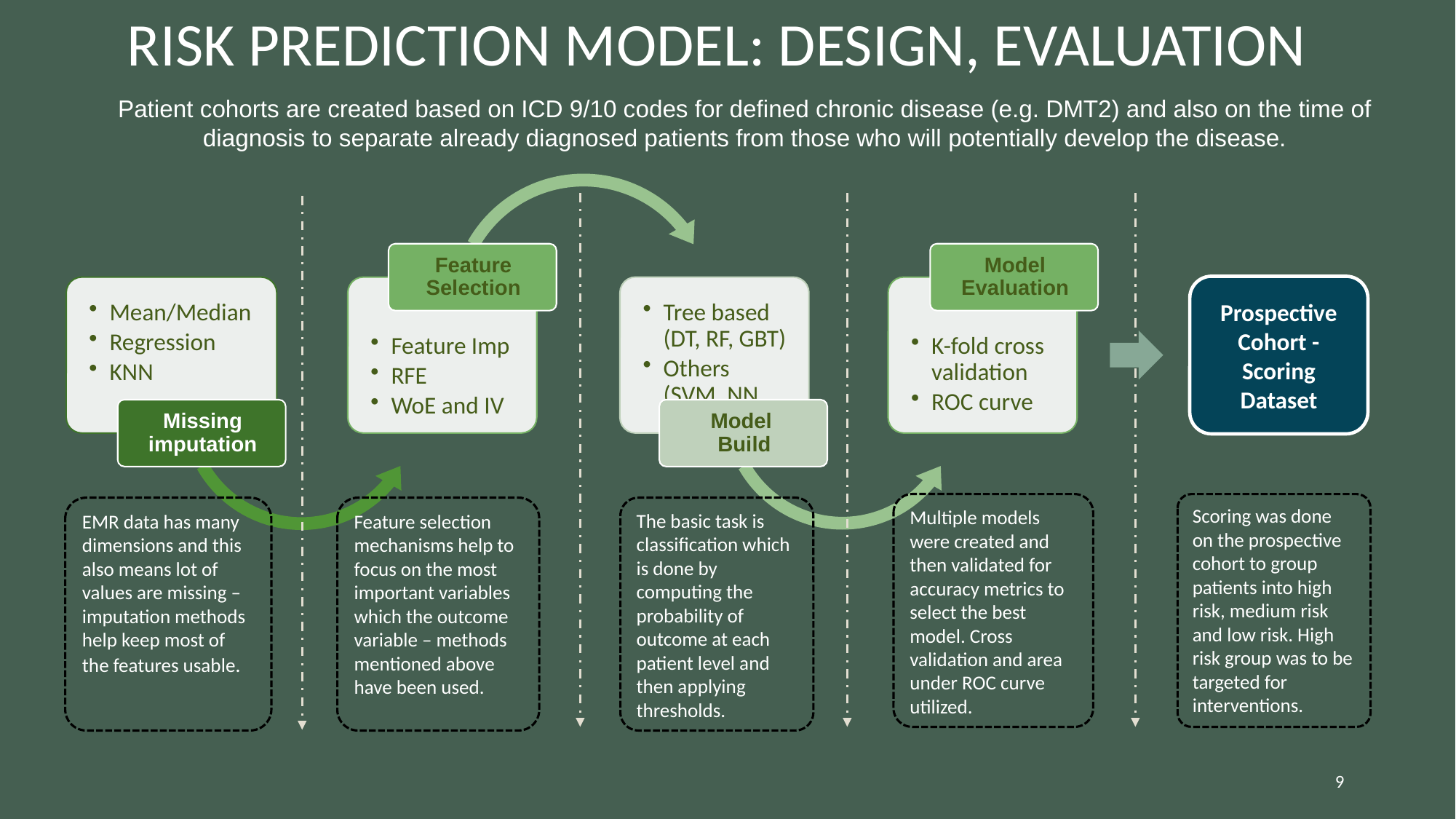

RISK PREDICTION MODEL: DESIGN, EVALUATION
Patient cohorts are created based on ICD 9/10 codes for defined chronic disease (e.g. DMT2) and also on the time of diagnosis to separate already diagnosed patients from those who will potentially develop the disease.

Mean/Median
Regression
KNN
Missing imputation
Feature Imp
RFE
WoE and IV
Feature Selection
Tree based (DT, RF, GBT)
Others (SVM, NN, NB)
Model
Build
K-fold cross validation
ROC curve
Model Evaluation
Prospective Cohort - Scoring Dataset

Scoring was done on the prospective cohort to group patients into high risk, medium risk and low risk. High risk group was to be targeted for interventions.
Multiple models were created and then validated for accuracy metrics to select the best model. Cross validation and area under ROC curve utilized.
EMR data has many dimensions and this also means lot of values are missing – imputation methods help keep most of the features usable.
Feature selection mechanisms help to focus on the most important variables which the outcome variable – methods mentioned above have been used.
The basic task is classification which is done by computing the probability of outcome at each patient level and then applying thresholds.
9